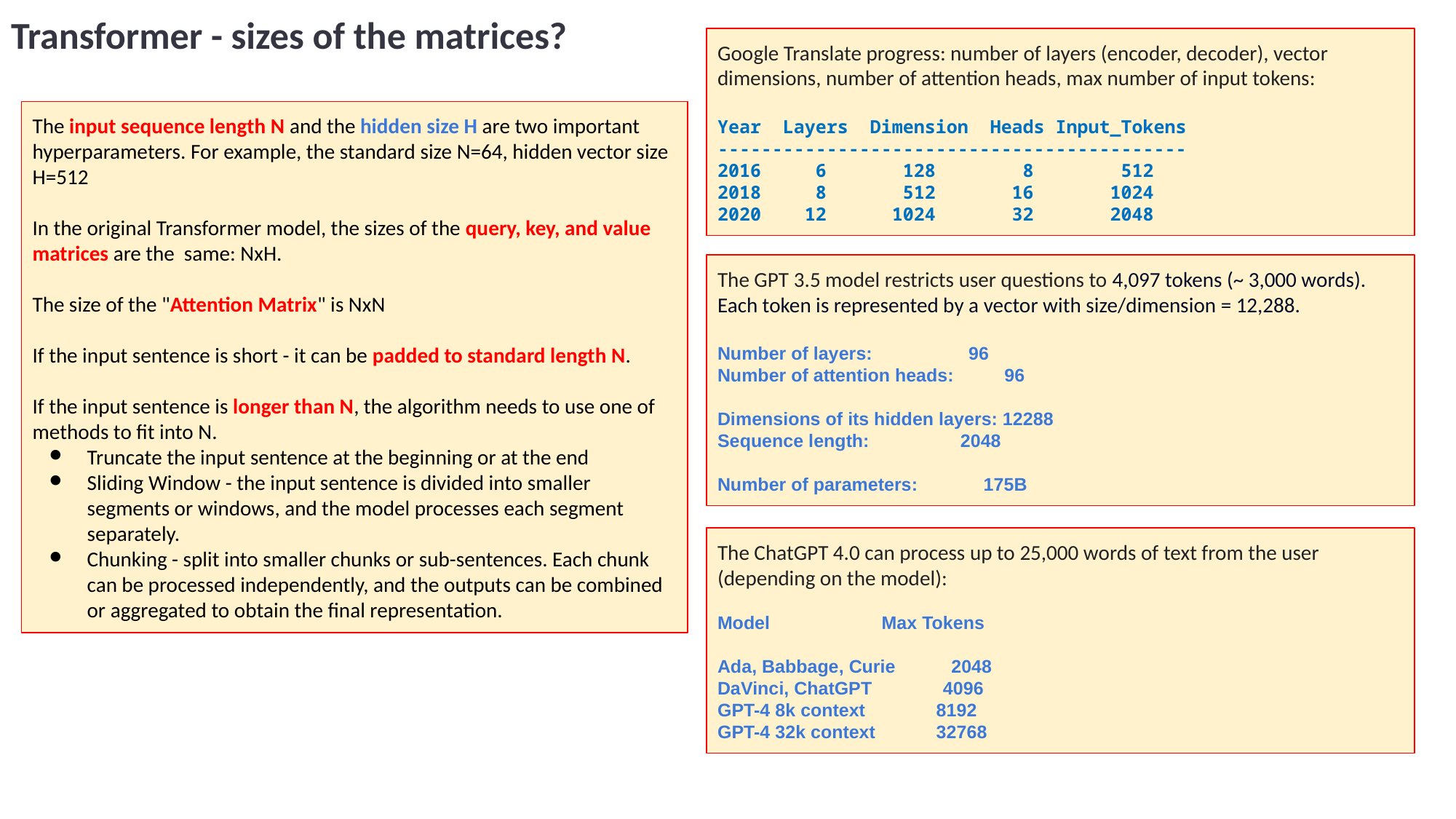

Transformer - sizes of the matrices?
Google Translate progress: number of layers (encoder, decoder), vector dimensions, number of attention heads, max number of input tokens:

Year  Layers  Dimension  Heads Input_Tokens
-------------------------------------------
2016     6       128        8        512
2018     8       512       16       1024
2020    12      1024       32       2048
The input sequence length N and the hidden size H are two important hyperparameters. For example, the standard size N=64, hidden vector size H=512

In the original Transformer model, the sizes of the query, key, and value matrices are the  same: NxH.

The size of the "Attention Matrix" is NxN

If the input sentence is short - it can be padded to standard length N.

If the input sentence is longer than N, the algorithm needs to use one of methods to fit into N.
Truncate the input sentence at the beginning or at the end
Sliding Window - the input sentence is divided into smaller segments or windows, and the model processes each segment separately.
Chunking - split into smaller chunks or sub-sentences. Each chunk can be processed independently, and the outputs can be combined or aggregated to obtain the final representation.
The GPT 3.5 model restricts user questions to 4,097 tokens (~ 3,000 words).
Each token is represented by a vector with size/dimension = 12,288.

Number of layers:                   96
Number of attention heads:          96

Dimensions of its hidden layers: 12288
Sequence length:                  2048

Number of parameters:             175B
The ChatGPT 4.0 can process up to 25,000 words of text from the user (depending on the model):

Model                      Max Tokens

Ada, Babbage, Curie           2048
DaVinci, ChatGPT              4096
GPT-4 8k context              8192
GPT-4 32k context            32768